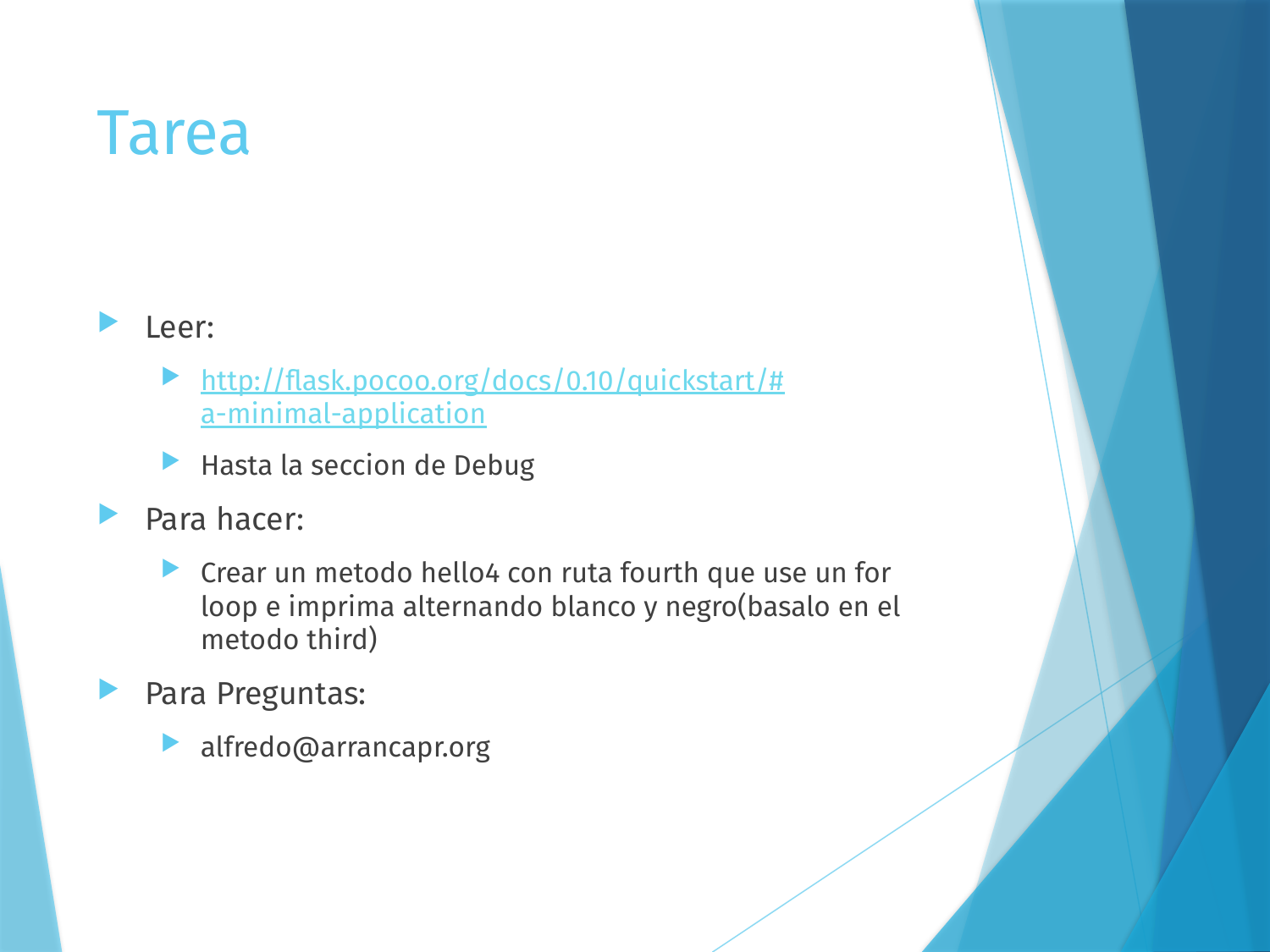

# Tarea
Leer:
http://flask.pocoo.org/docs/0.10/quickstart/#a-minimal-application
Hasta la seccion de Debug
Para hacer:
Crear un metodo hello4 con ruta fourth que use un for loop e imprima alternando blanco y negro(basalo en el metodo third)
Para Preguntas:
alfredo@arrancapr.org